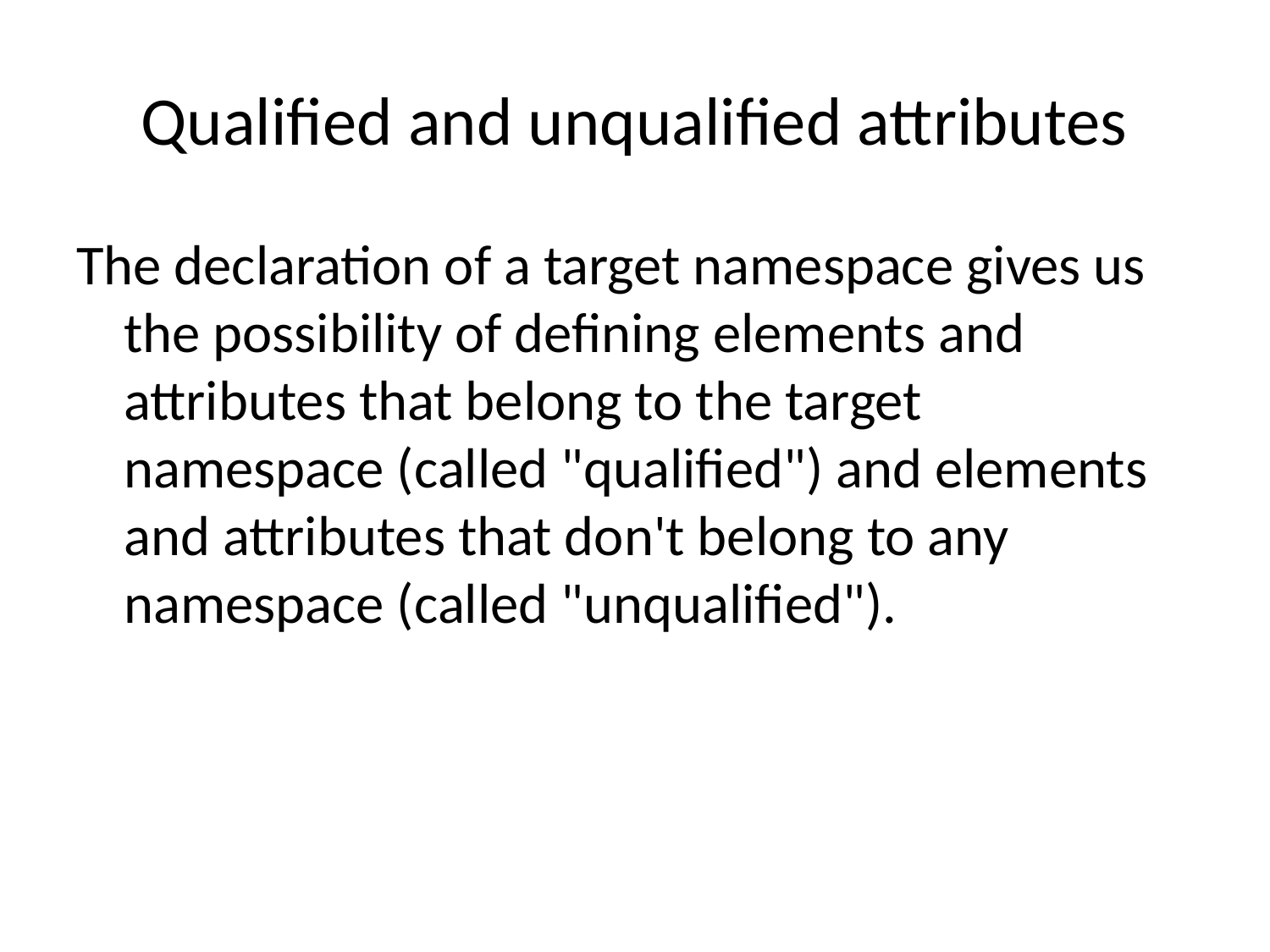

# Qualified and unqualified attributes
The declaration of a target namespace gives us the possibility of defining elements and attributes that belong to the target namespace (called "qualified") and elements and attributes that don't belong to any namespace (called "unqualified").